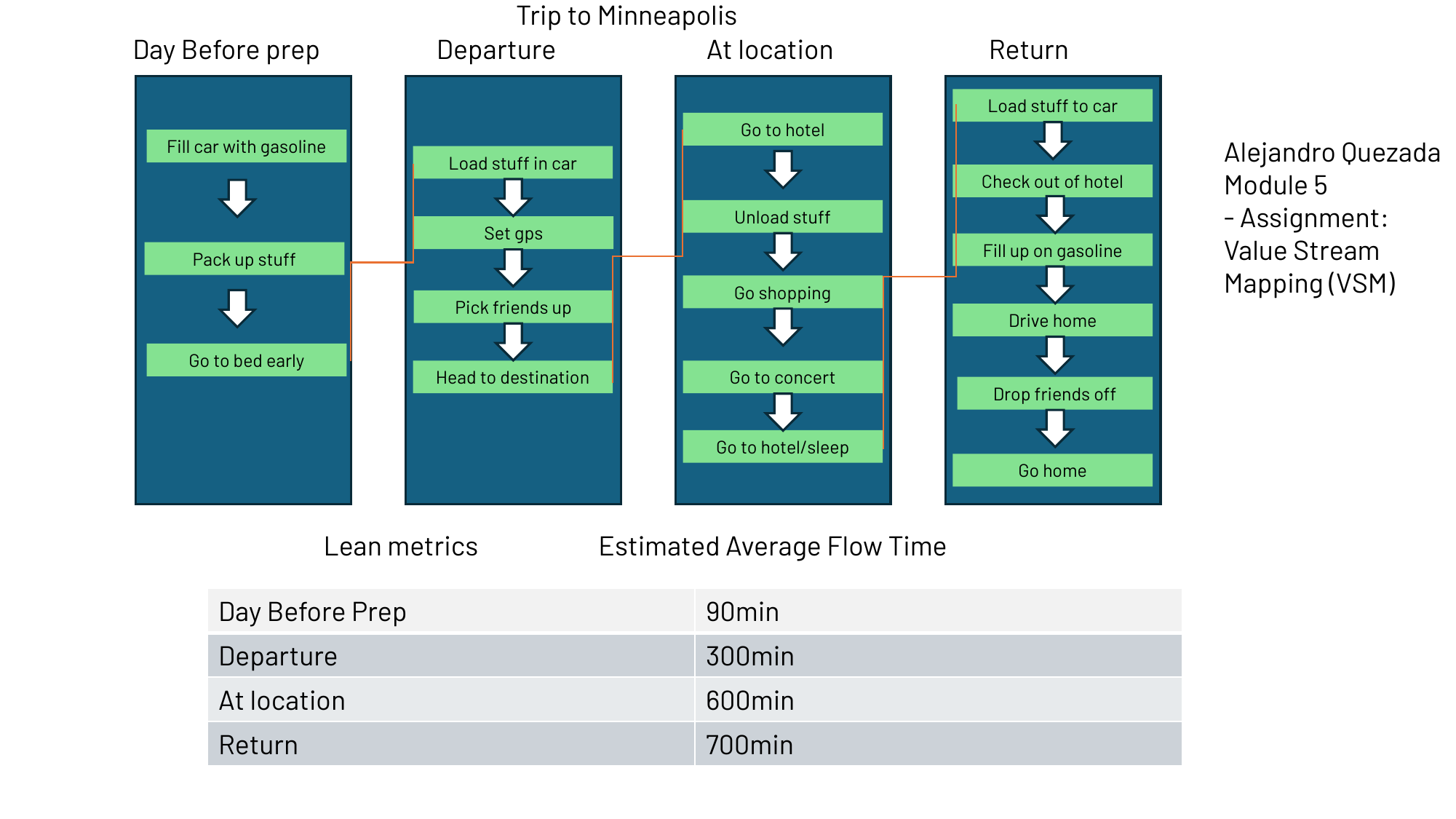

Trip to Minneapolis
At location
Return
Departure
Day Before prep

Load stuff to car
Go to hotel

Alejandro Quezada
Module 5 - Assignment: Value Stream Mapping (VSM)
Fill car with gasoline
Load stuff in car

Check out of hotel

Unload stuff
Set gps

Fill up on gasoline
Pack up stuff

Go shopping

Pick friends up
Drive home

Go to bed early
Head to destination
Go to concert
Drop friends off

Go to hotel/sleep
Go home
Lean metrics                      Estimated Average Flow Time
| Day Before Prep | 90min |
| --- | --- |
| Departure | 300min |
| At location | 600min |
| Return | 700min |